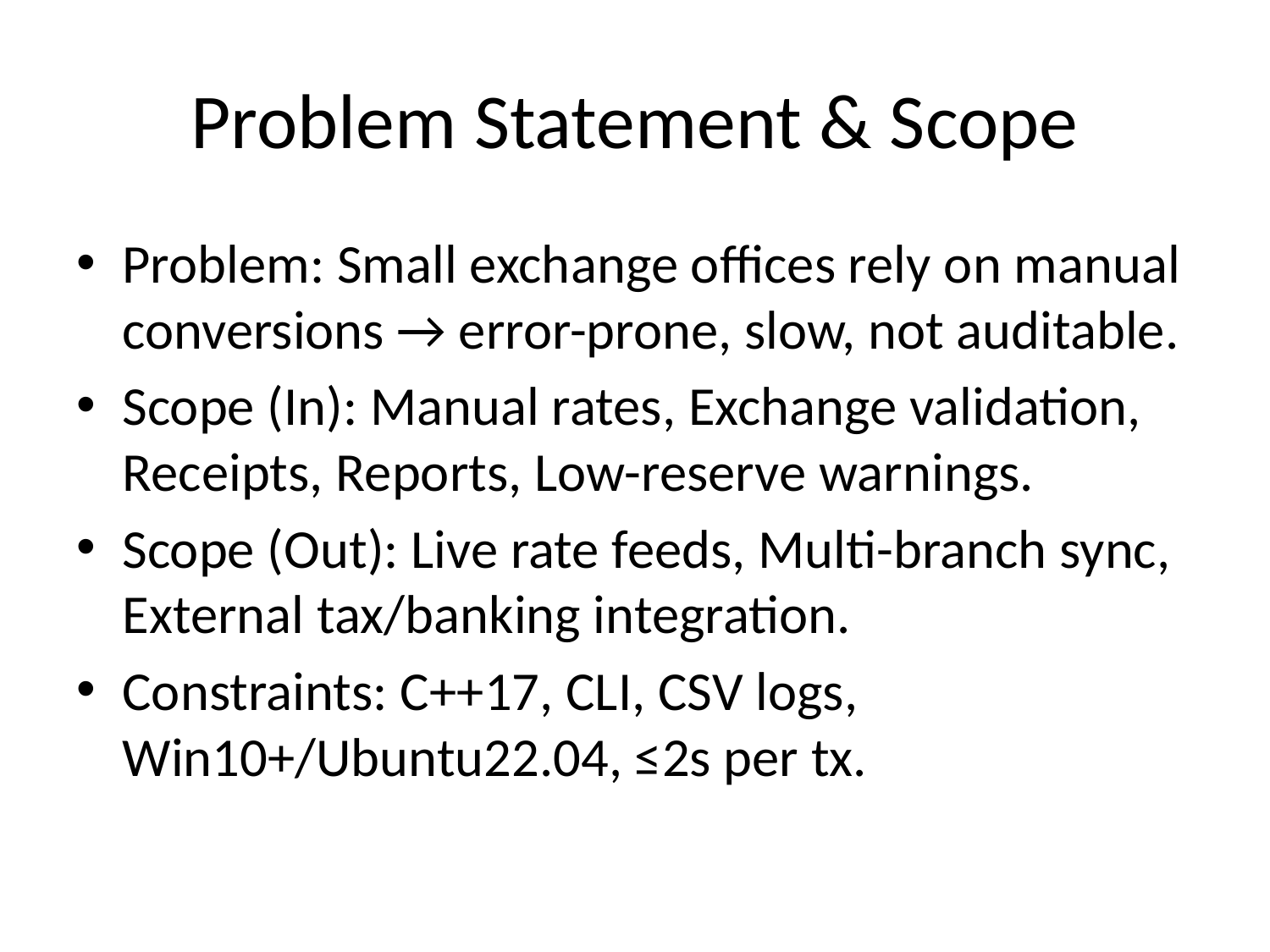

# Problem Statement & Scope
Problem: Small exchange offices rely on manual conversions → error-prone, slow, not auditable.
Scope (In): Manual rates, Exchange validation, Receipts, Reports, Low-reserve warnings.
Scope (Out): Live rate feeds, Multi-branch sync, External tax/banking integration.
Constraints: C++17, CLI, CSV logs, Win10+/Ubuntu22.04, ≤2s per tx.